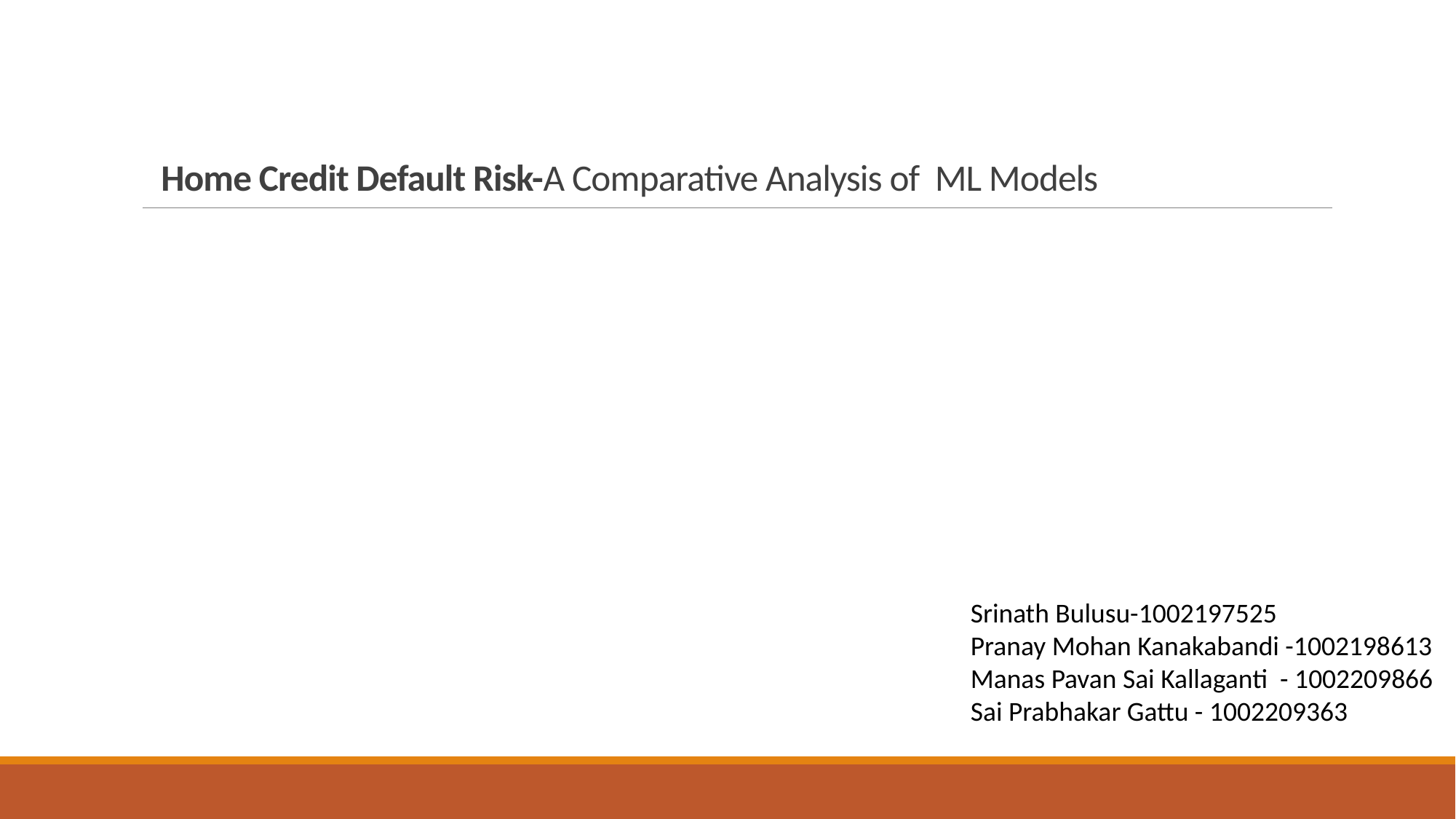

# Home Credit Default Risk-A Comparative Analysis of  ML Models
Srinath Bulusu-1002197525
Pranay Mohan Kanakabandi -1002198613
Manas Pavan Sai Kallaganti  - 1002209866
Sai Prabhakar Gattu - 1002209363